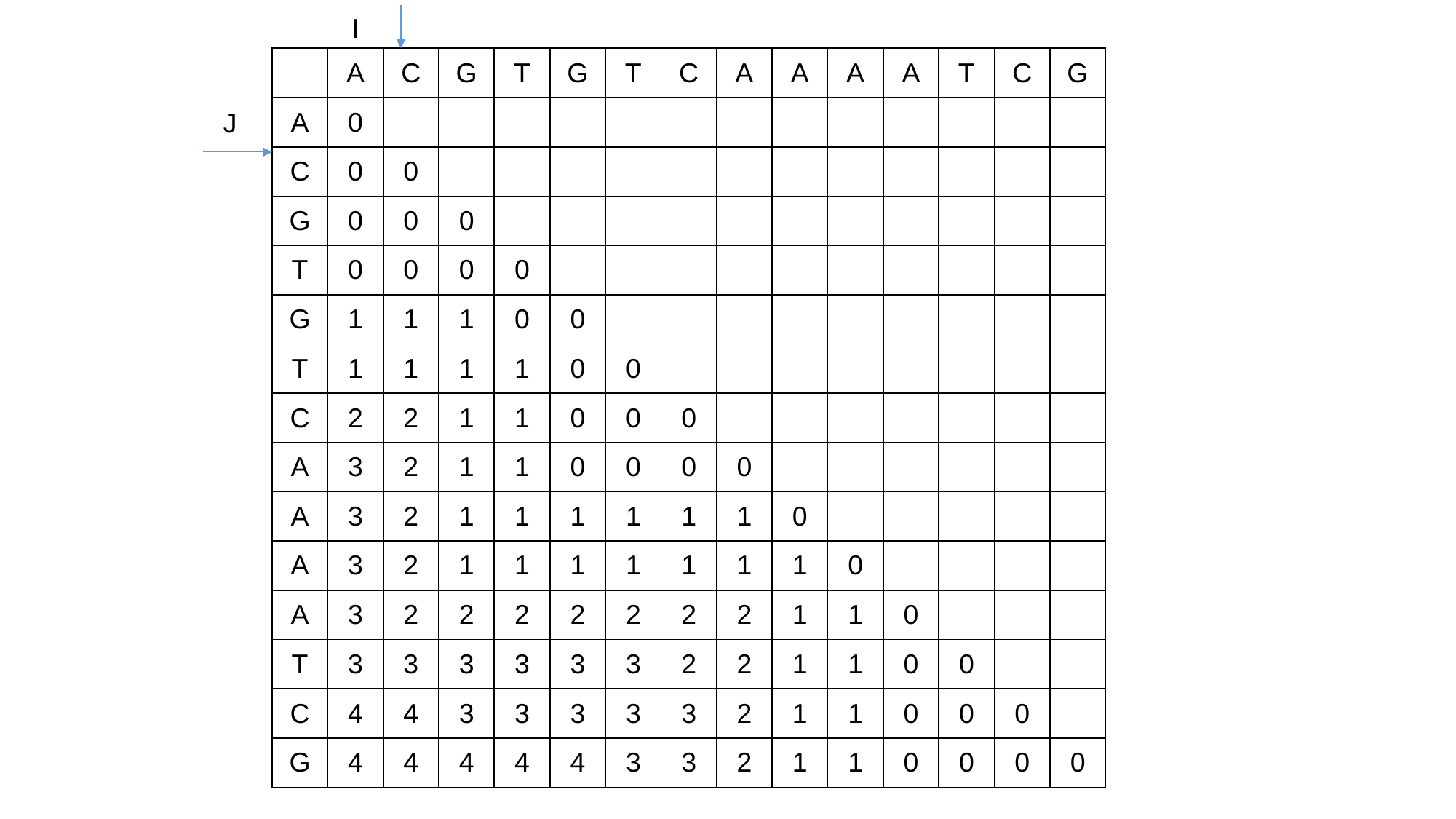

I
|  | A | C | G | T | G | T | C | A | A | A | A | T | C | G |
| --- | --- | --- | --- | --- | --- | --- | --- | --- | --- | --- | --- | --- | --- | --- |
| A | 0 |  |  |  |  |  |  |  |  |  |  |  |  |  |
| C | 0 | 0 |  |  |  |  |  |  |  |  |  |  |  |  |
| G | 0 | 0 | 0 |  |  |  |  |  |  |  |  |  |  |  |
| T | 0 | 0 | 0 | 0 |  |  |  |  |  |  |  |  |  |  |
| G | 1 | 1 | 1 | 0 | 0 |  |  |  |  |  |  |  |  |  |
| T | 1 | 1 | 1 | 1 | 0 | 0 |  |  |  |  |  |  |  |  |
| C | 2 | 2 | 1 | 1 | 0 | 0 | 0 |  |  |  |  |  |  |  |
| A | 3 | 2 | 1 | 1 | 0 | 0 | 0 | 0 |  |  |  |  |  |  |
| A | 3 | 2 | 1 | 1 | 1 | 1 | 1 | 1 | 0 |  |  |  |  |  |
| A | 3 | 2 | 1 | 1 | 1 | 1 | 1 | 1 | 1 | 0 |  |  |  |  |
| A | 3 | 2 | 2 | 2 | 2 | 2 | 2 | 2 | 1 | 1 | 0 |  |  |  |
| T | 3 | 3 | 3 | 3 | 3 | 3 | 2 | 2 | 1 | 1 | 0 | 0 |  |  |
| C | 4 | 4 | 3 | 3 | 3 | 3 | 3 | 2 | 1 | 1 | 0 | 0 | 0 |  |
| G | 4 | 4 | 4 | 4 | 4 | 3 | 3 | 2 | 1 | 1 | 0 | 0 | 0 | 0 |
J
14